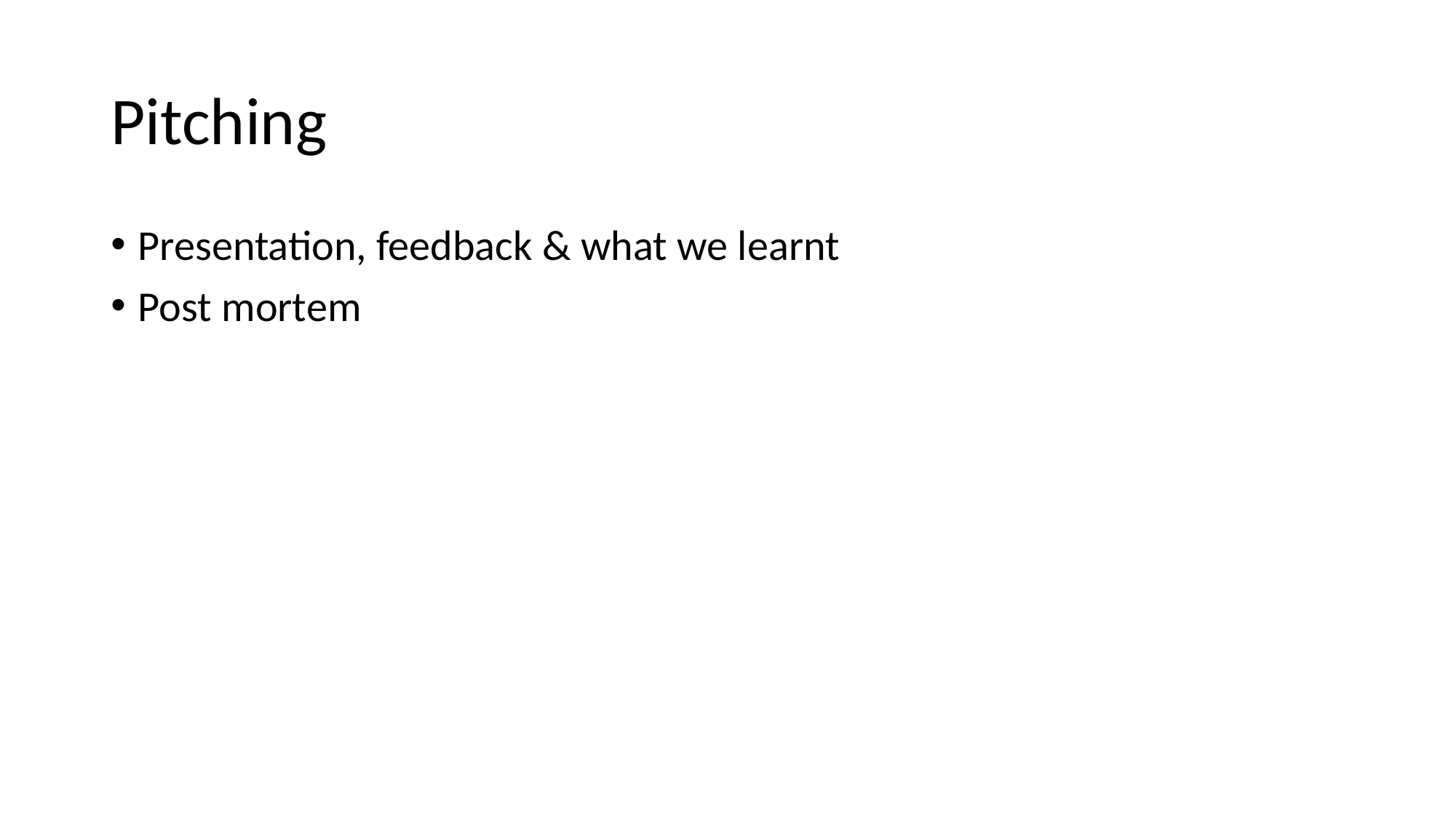

# Pitching
Presentation, feedback & what we learnt
Post mortem